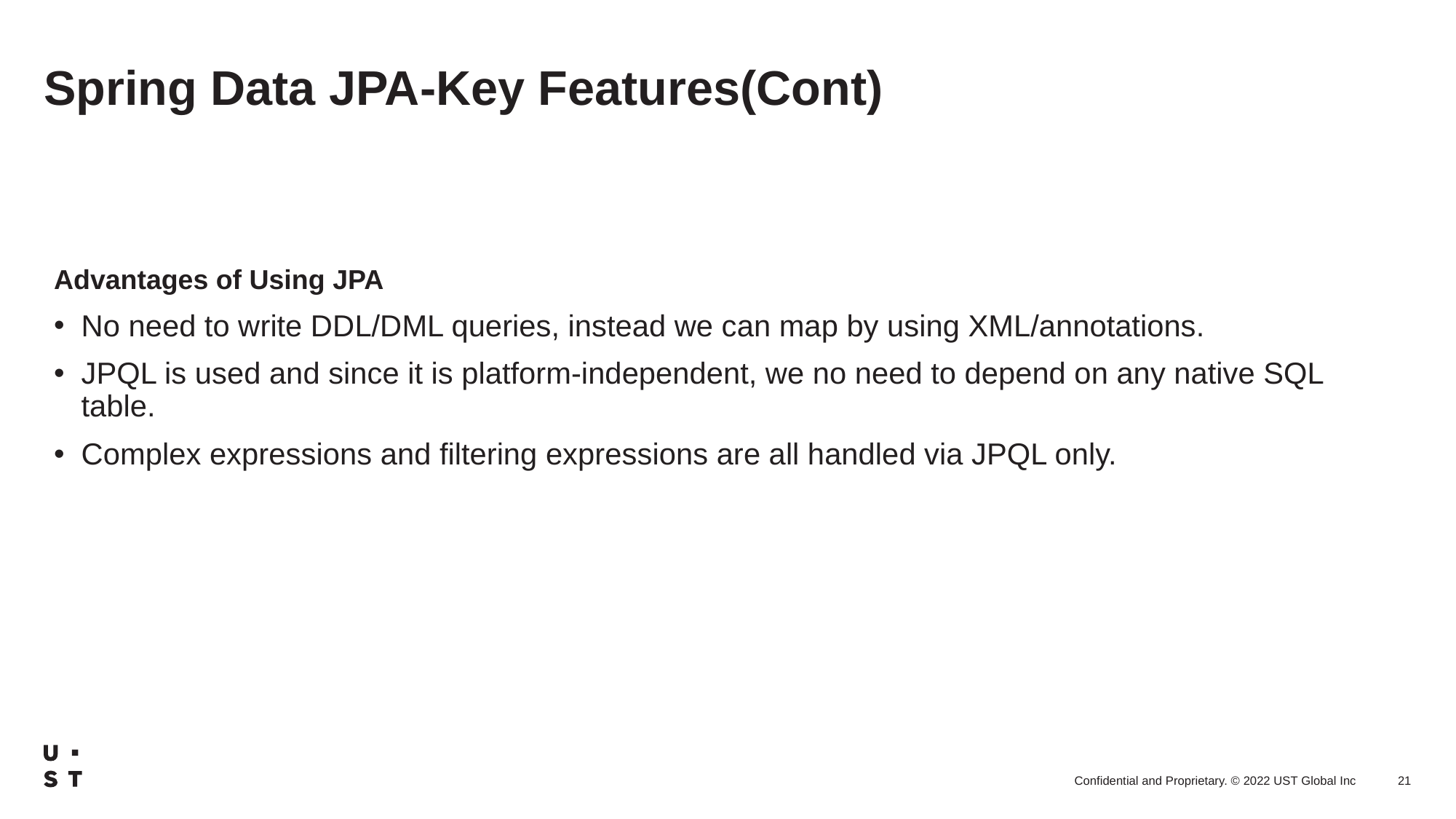

# Spring Data JPA-Key Features(Cont)
Advantages of Using JPA
No need to write DDL/DML queries, instead we can map by using XML/annotations.
JPQL is used and since it is platform-independent, we no need to depend on any native SQL table.
Complex expressions and filtering expressions are all handled via JPQL only.